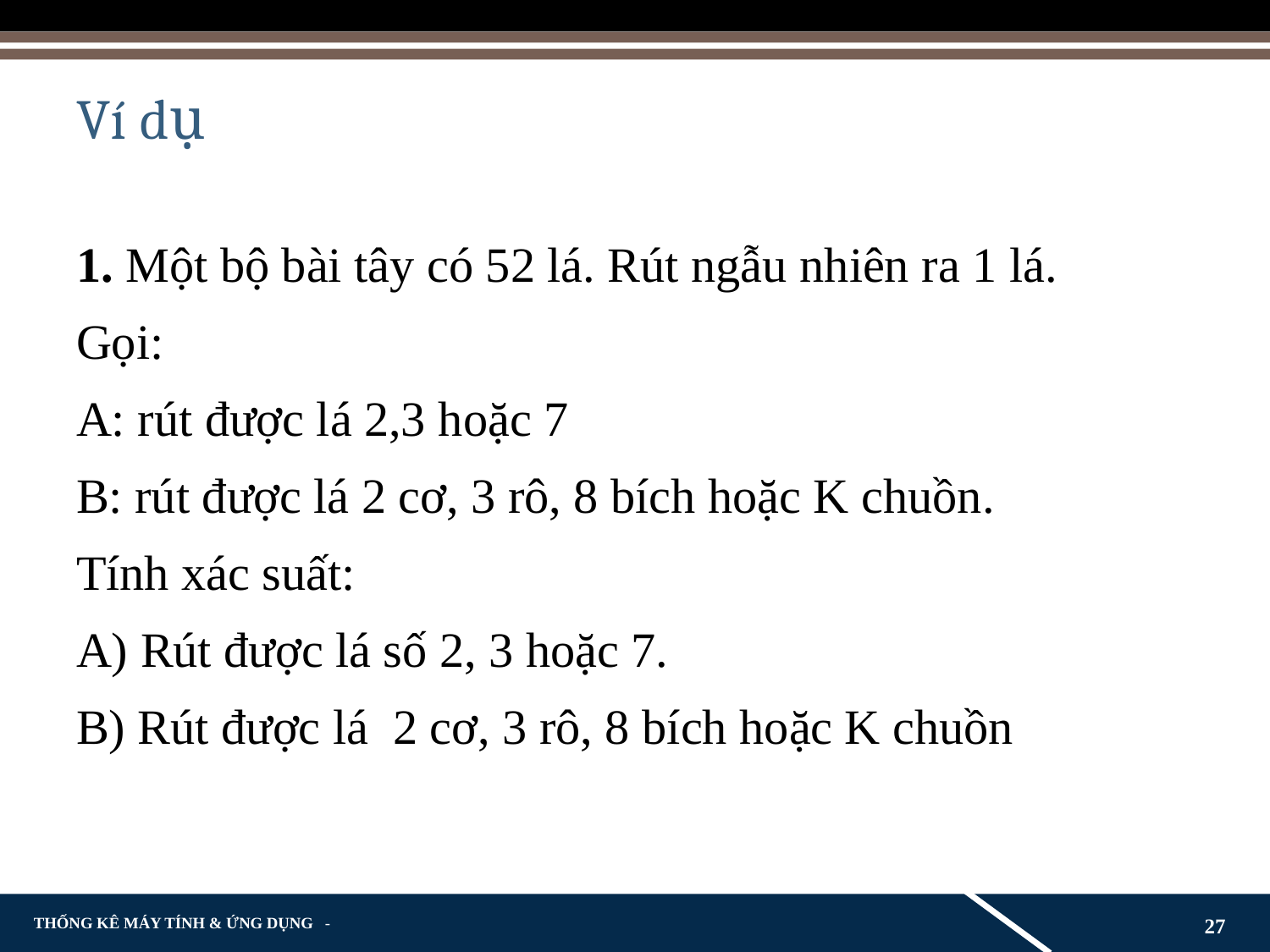

# Ví dụ
1. Một bộ bài tây có 52 lá. Rút ngẫu nhiên ra 1 lá.
Gọi:
A: rút được lá 2,3 hoặc 7
B: rút được lá 2 cơ, 3 rô, 8 bích hoặc K chuồn.
Tính xác suất:
A) Rút được lá số 2, 3 hoặc 7.
B) Rút được lá  2 cơ, 3 rô, 8 bích hoặc K chuồn
27